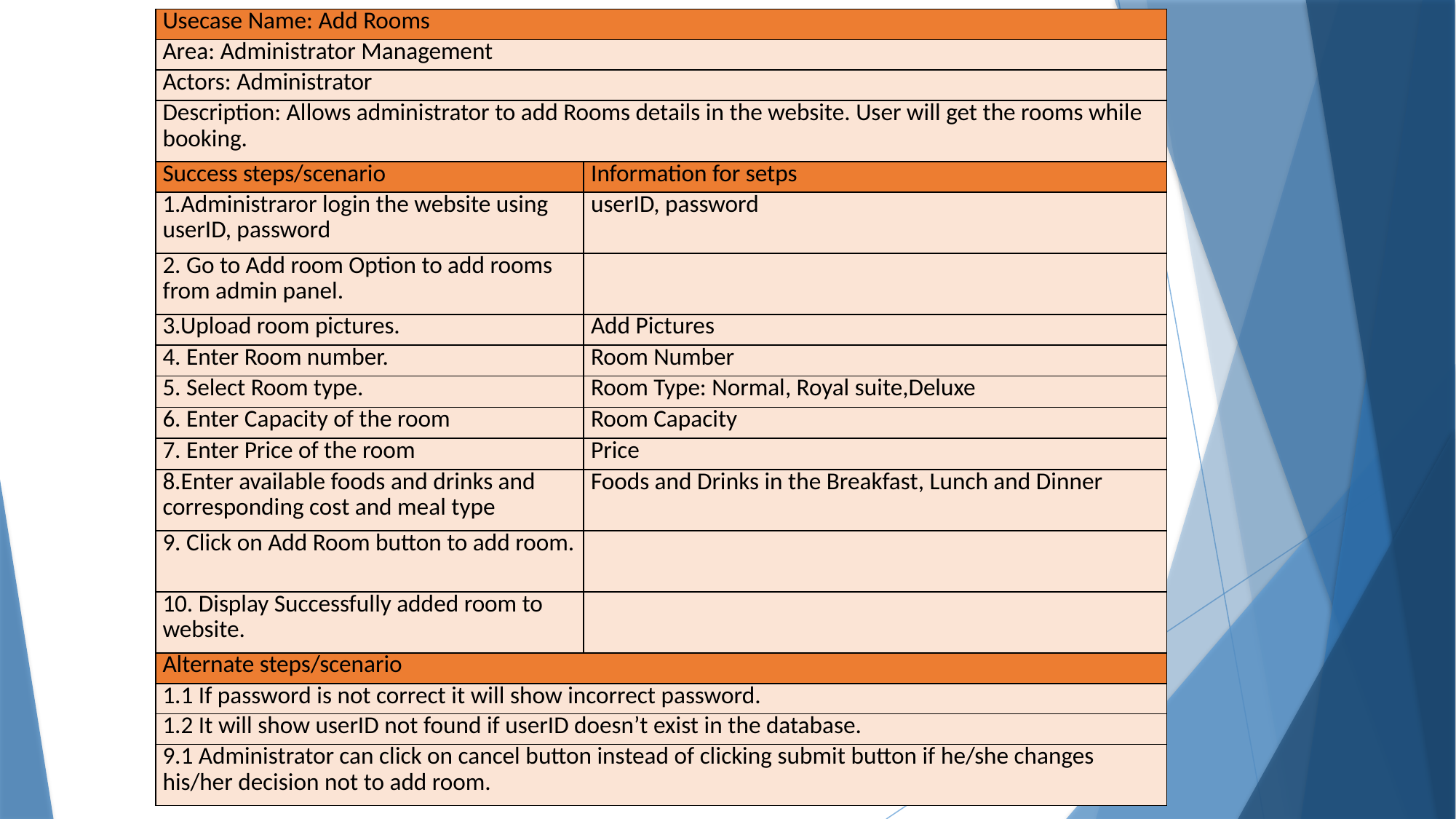

| Usecase Name: Add Rooms |  |
| --- | --- |
| Area: Administrator Management |  |
| Actors: Administrator |  |
| Description: Allows administrator to add Rooms details in the website. User will get the rooms while booking. |  |
| Success steps/scenario | Information for setps |
| 1.Administraror login the website using userID, password | userID, password |
| 2. Go to Add room Option to add rooms from admin panel. |  |
| 3.Upload room pictures. | Add Pictures |
| 4. Enter Room number. | Room Number |
| 5. Select Room type. | Room Type: Normal, Royal suite,Deluxe |
| 6. Enter Capacity of the room | Room Capacity |
| 7. Enter Price of the room | Price |
| 8.Enter available foods and drinks and corresponding cost and meal type | Foods and Drinks in the Breakfast, Lunch and Dinner |
| 9. Click on Add Room button to add room. |  |
| 10. Display Successfully added room to website. |  |
| Alternate steps/scenario |  |
| 1.1 If password is not correct it will show incorrect password. |  |
| 1.2 It will show userID not found if userID doesn’t exist in the database. |  |
| 9.1 Administrator can click on cancel button instead of clicking submit button if he/she changes his/her decision not to add room. |  |